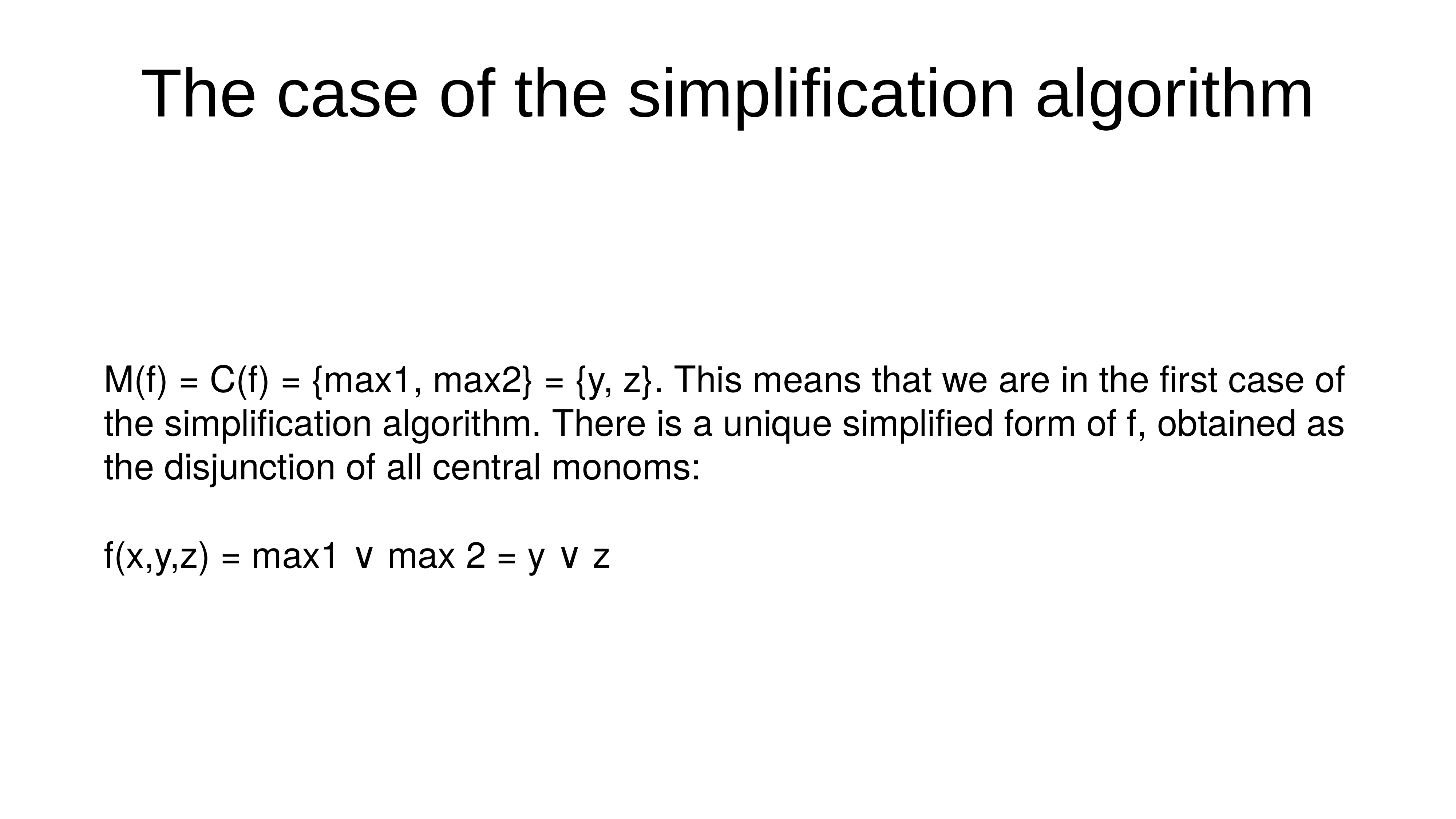

# The case of the simplification algorithm
M(f) = C(f) = {max1, max2} = {y, z}. This means that we are in the first case of the simplification algorithm. There is a unique simplified form of f, obtained as the disjunction of all central monoms:
f(x,y,z) = max1 ∨ max 2 = y ∨ z